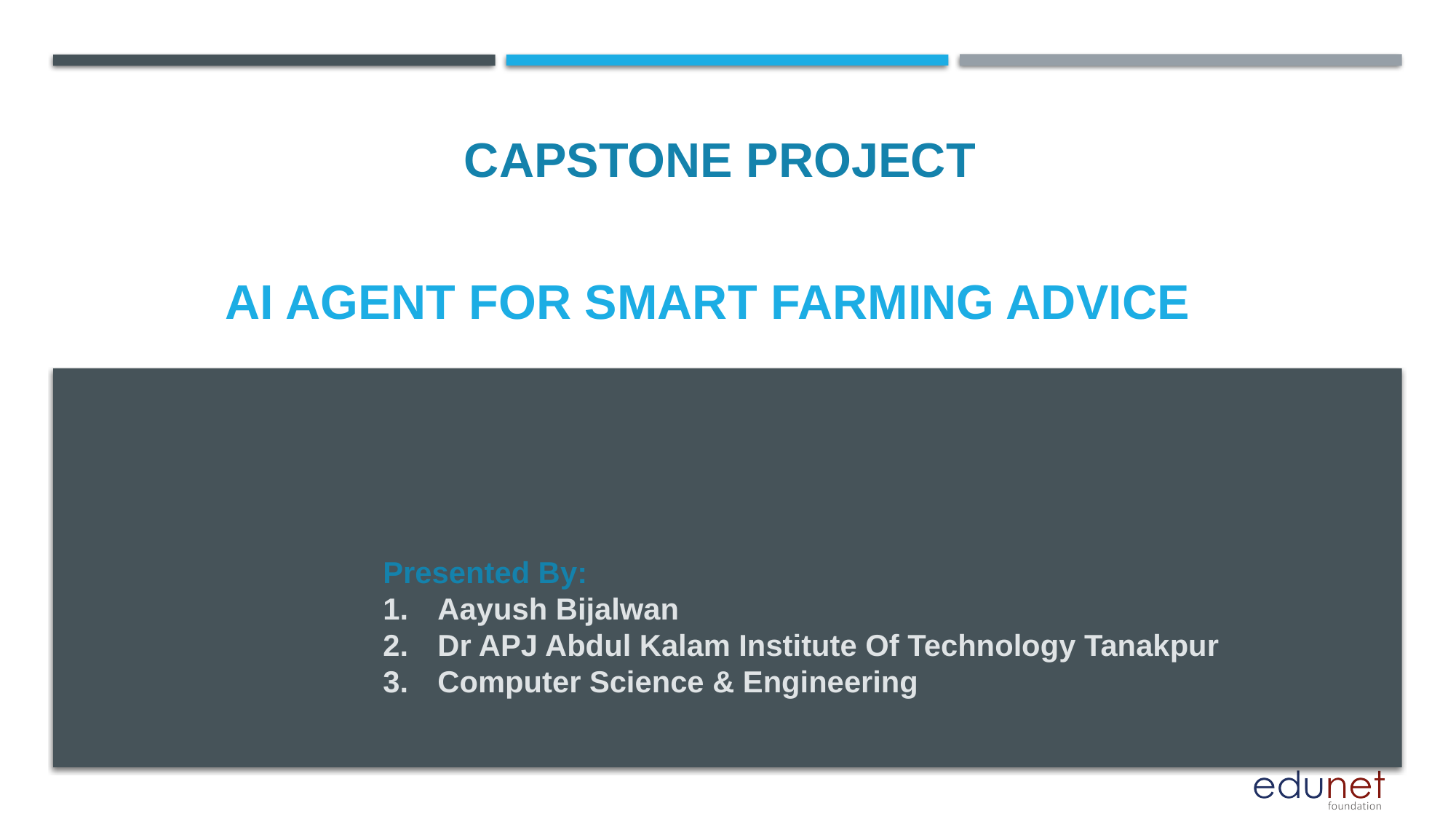

CAPSTONE PROJECT
# AI Agent for Smart Farming Advice
Presented By:
Aayush Bijalwan
Dr APJ Abdul Kalam Institute Of Technology Tanakpur
Computer Science & Engineering